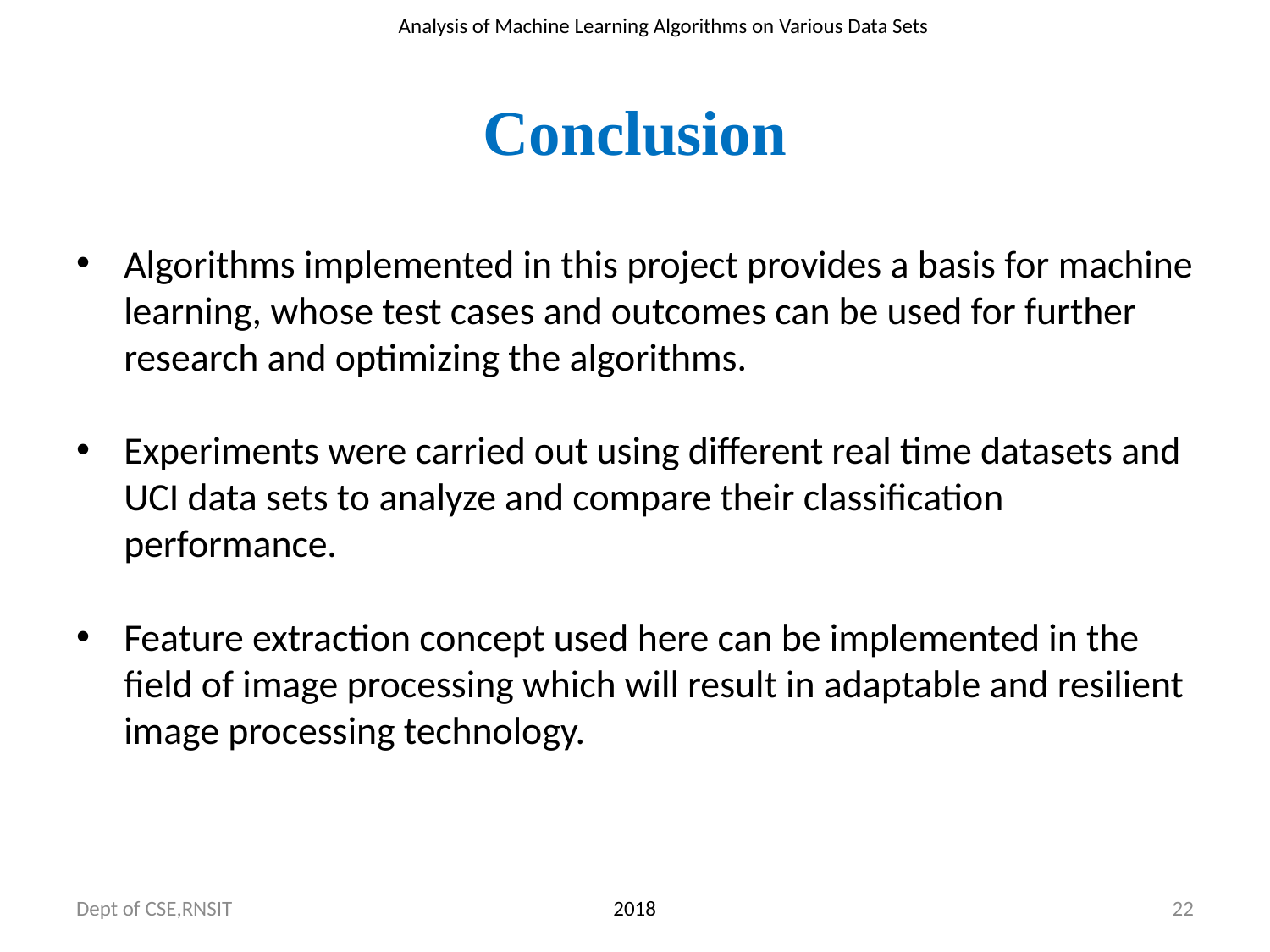

Analysis of Machine Learning Algorithms on Various Data Sets
# Conclusion
Algorithms implemented in this project provides a basis for machine learning, whose test cases and outcomes can be used for further research and optimizing the algorithms.

Experiments were carried out using different real time datasets and UCI data sets to analyze and compare their classification performance.

Feature extraction concept used here can be implemented in the field of image processing which will result in adaptable and resilient image processing technology.

Dept of CSE,RNSIT
2018
22